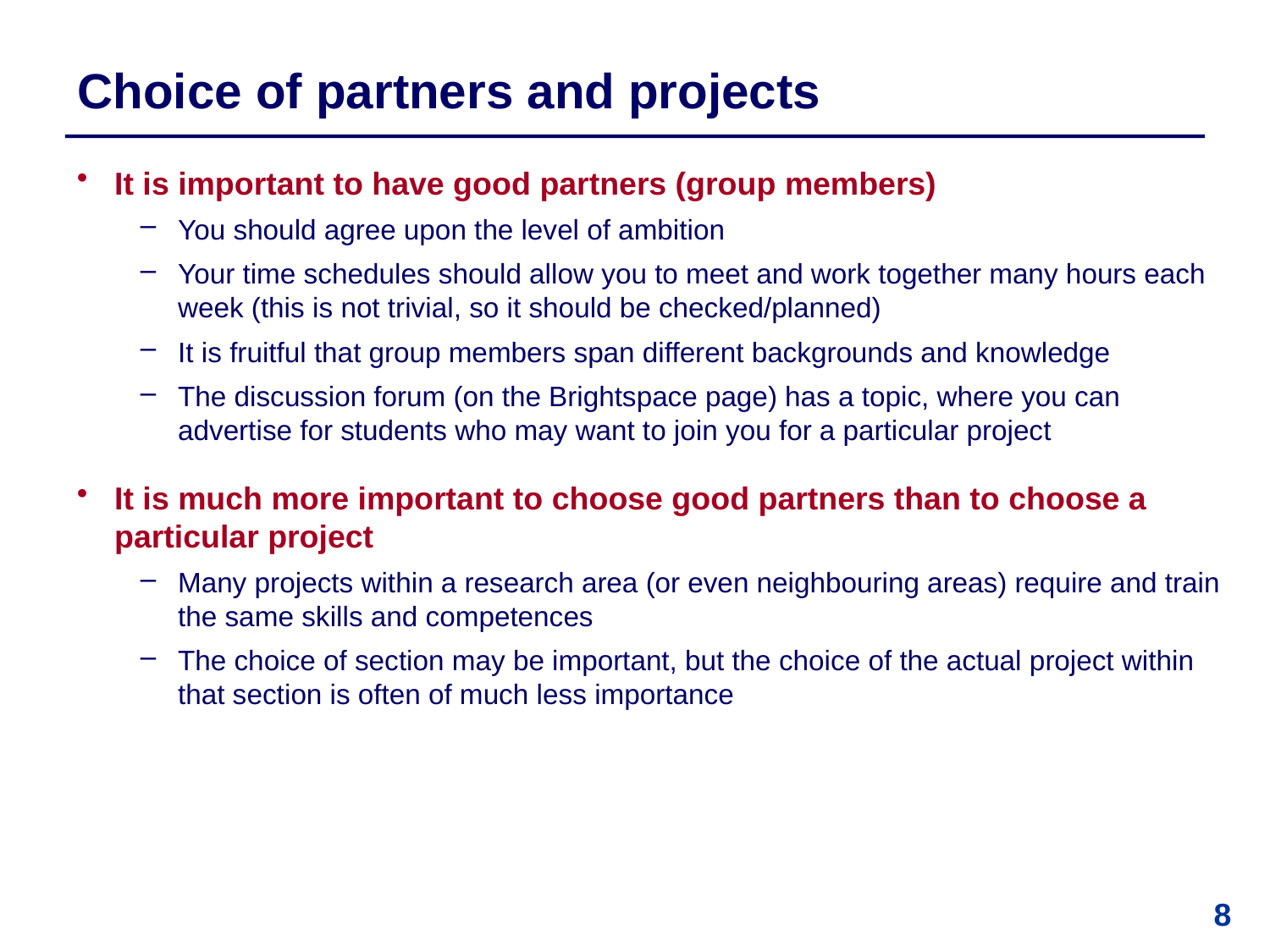

# Choice of partners and projects
It is important to have good partners (group members)
You should agree upon the level of ambition
Your time schedules should allow you to meet and work together many hours each week (this is not trivial, so it should be checked/planned)
It is fruitful that group members span different backgrounds and knowledge
The discussion forum (on the Brightspace page) has a topic, where you can advertise for students who may want to join you for a particular project
It is much more important to choose good partners than to choose a
particular project
Many projects within a research area (or even neighbouring areas) require and train the same skills and competences
The choice of section may be important, but the choice of the actual project within that section is often of much less importance

8